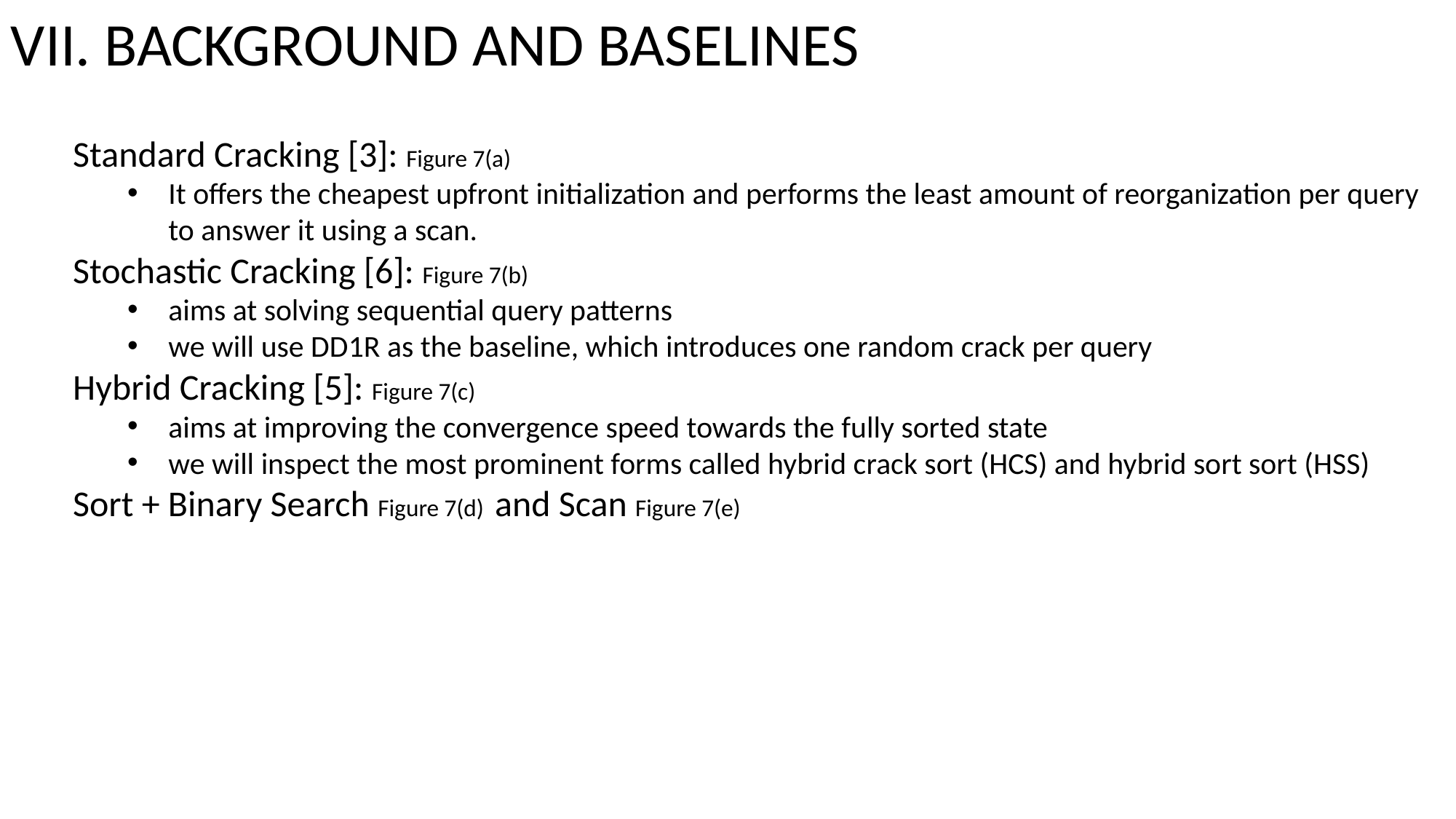

VII. BACKGROUND AND BASELINES
Standard Cracking [3]: Figure 7(a)
It offers the cheapest upfront initialization and performs the least amount of reorganization per query to answer it using a scan.
Stochastic Cracking [6]: Figure 7(b)
aims at solving sequential query patterns
we will use DD1R as the baseline, which introduces one random crack per query
Hybrid Cracking [5]: Figure 7(c)
aims at improving the convergence speed towards the fully sorted state
we will inspect the most prominent forms called hybrid crack sort (HCS) and hybrid sort sort (HSS)
Sort + Binary Search Figure 7(d)  and Scan Figure 7(e)